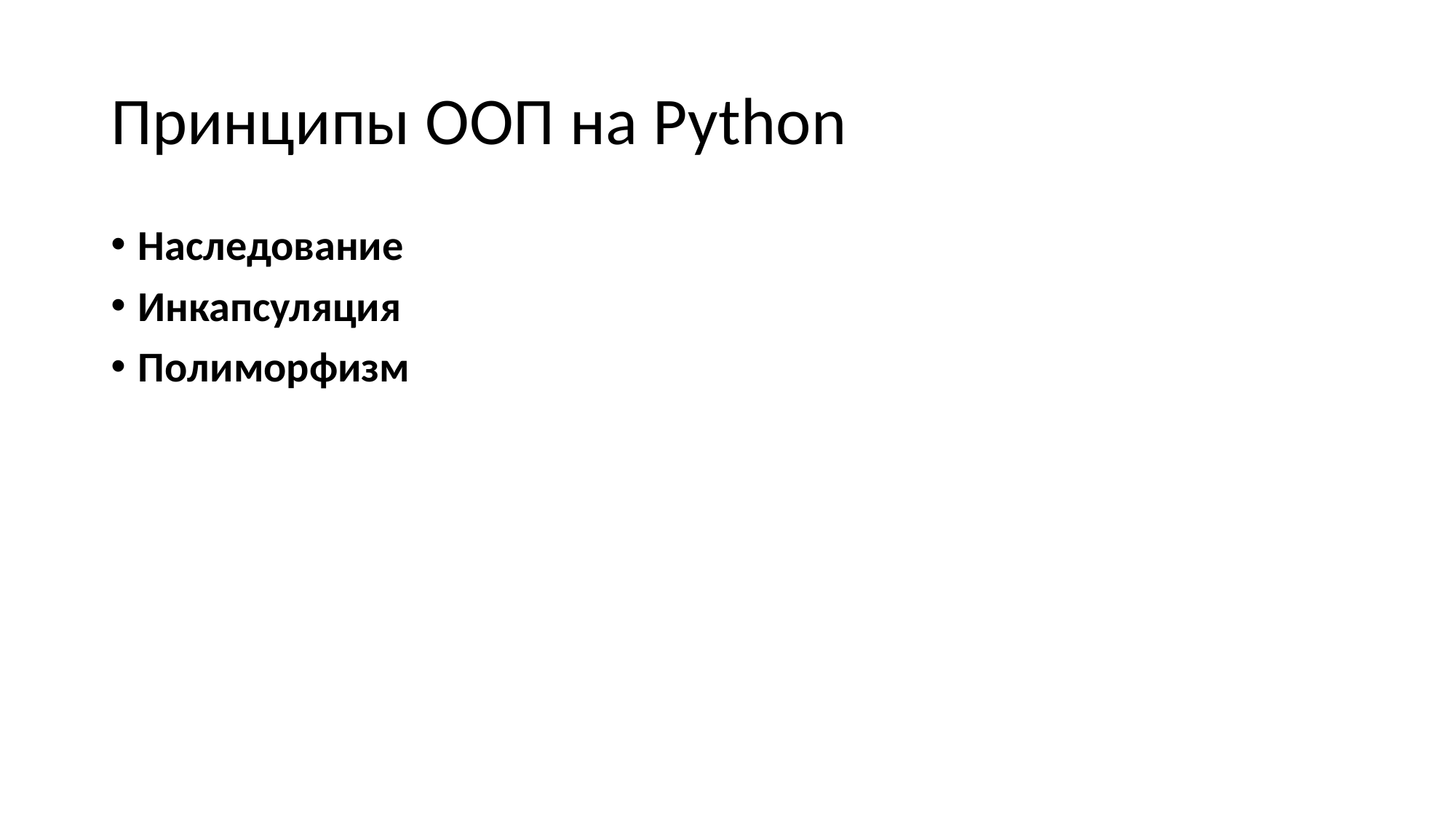

# Принципы ООП на Python
Наследование
Инкапсуляция
Полиморфизм